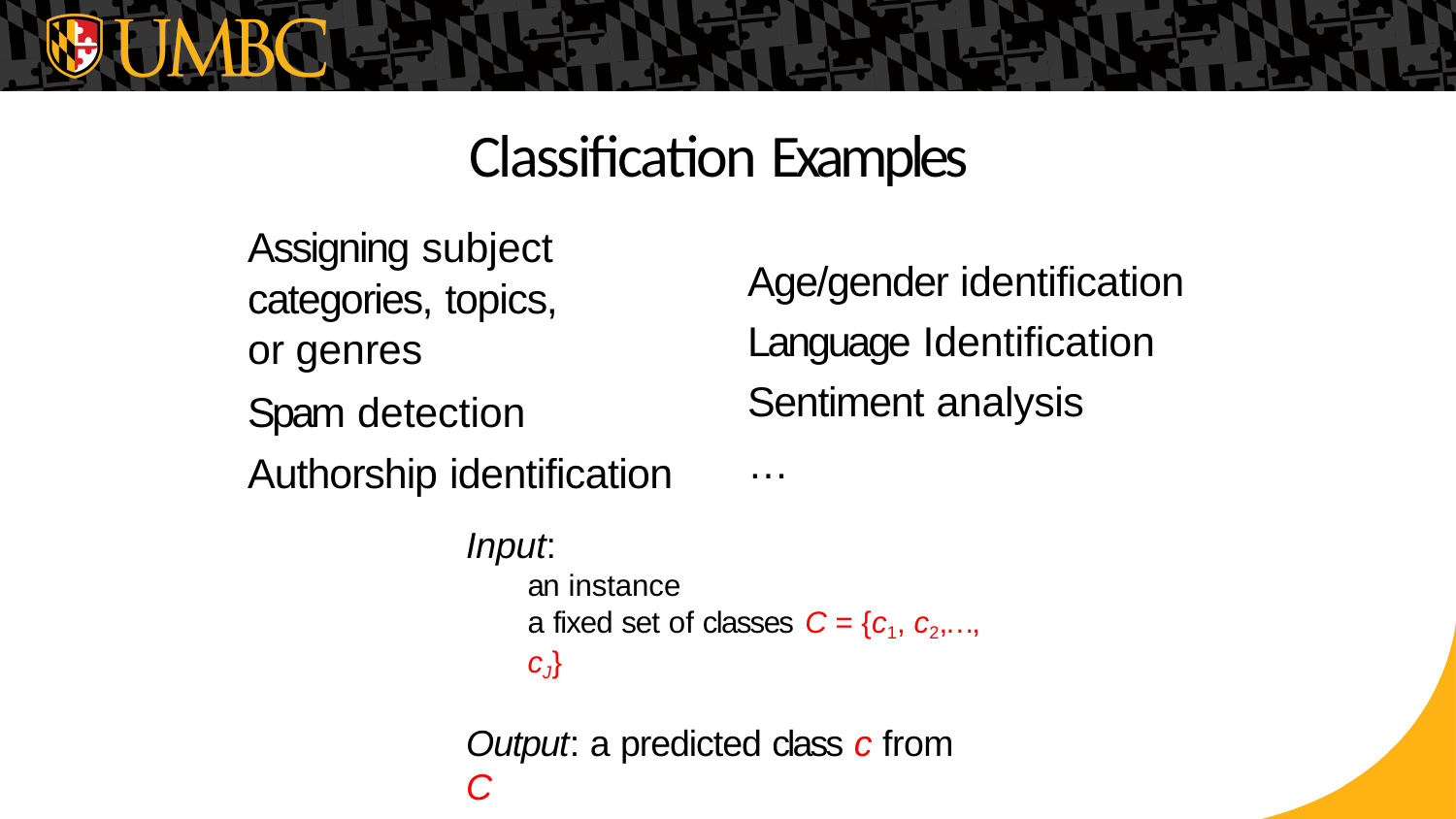

# Classification Examples
Assigning subject categories, topics, or genres
Spam detection Authorship identification
Age/gender identification Language Identification Sentiment analysis
…
Input:
an instance
a fixed set of classes C = {c1, c2,…, cJ}

Output: a predicted class c from C
40